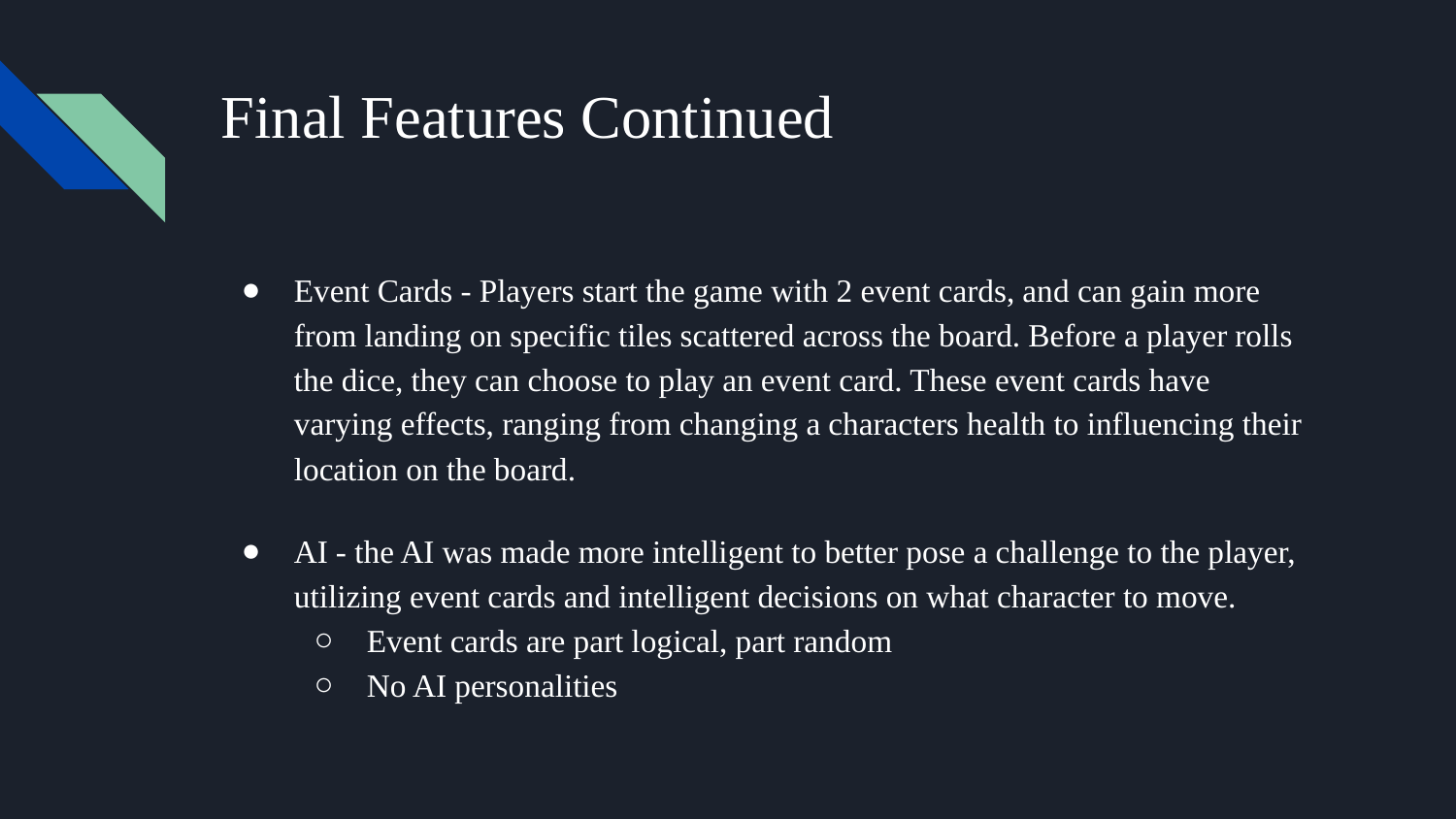

# Final Features Continued
Event Cards - Players start the game with 2 event cards, and can gain more from landing on specific tiles scattered across the board. Before a player rolls the dice, they can choose to play an event card. These event cards have varying effects, ranging from changing a characters health to influencing their location on the board.
AI - the AI was made more intelligent to better pose a challenge to the player, utilizing event cards and intelligent decisions on what character to move.
Event cards are part logical, part random
No AI personalities